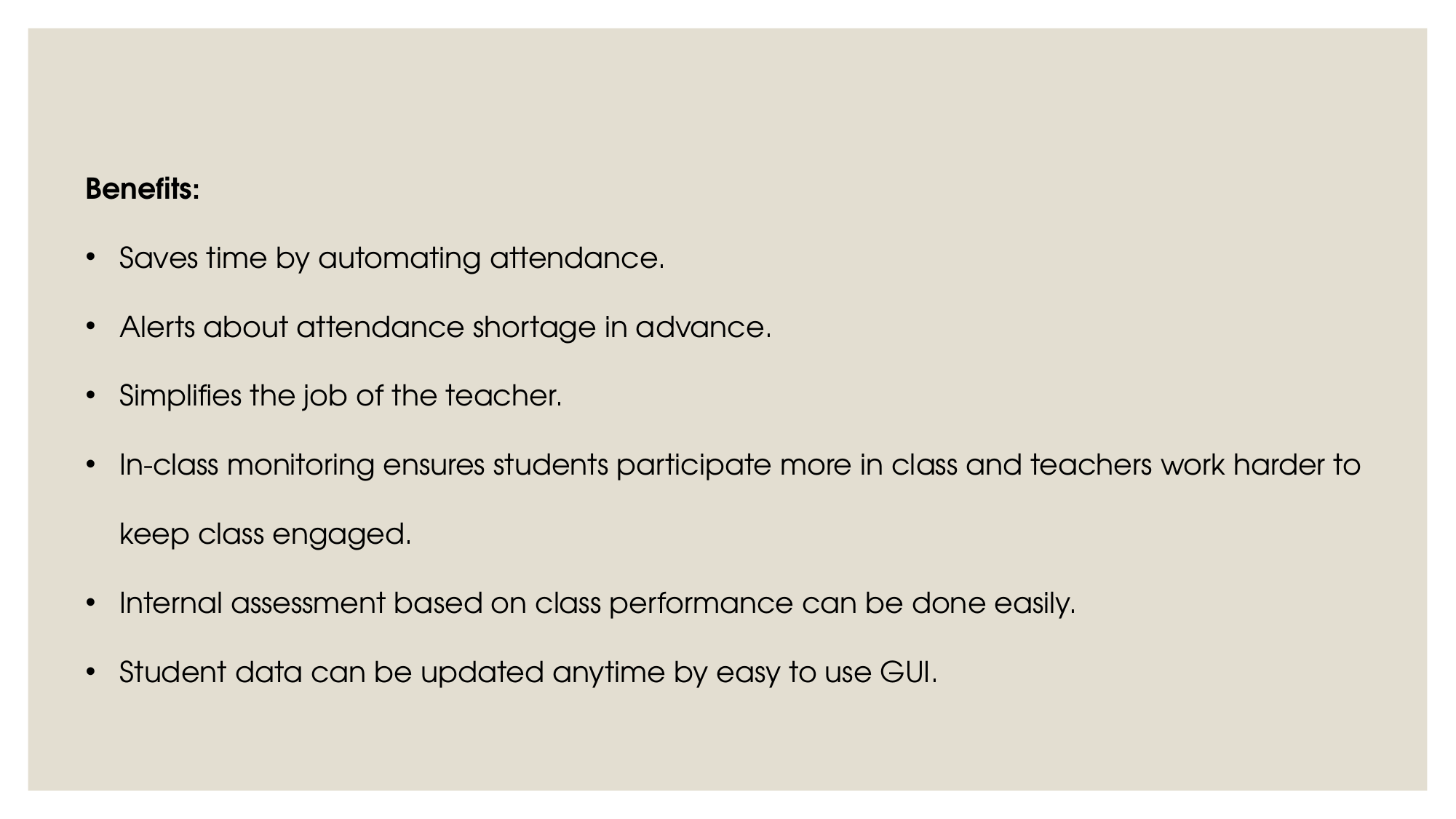

Benefits:
Saves time by automating attendance.
Alerts about attendance shortage in advance.
Simplifies the job of the teacher.
In-class monitoring ensures students participate more in class and teachers work harder to keep class engaged.
Internal assessment based on class performance can be done easily.
Student data can be updated anytime by easy to use GUI.